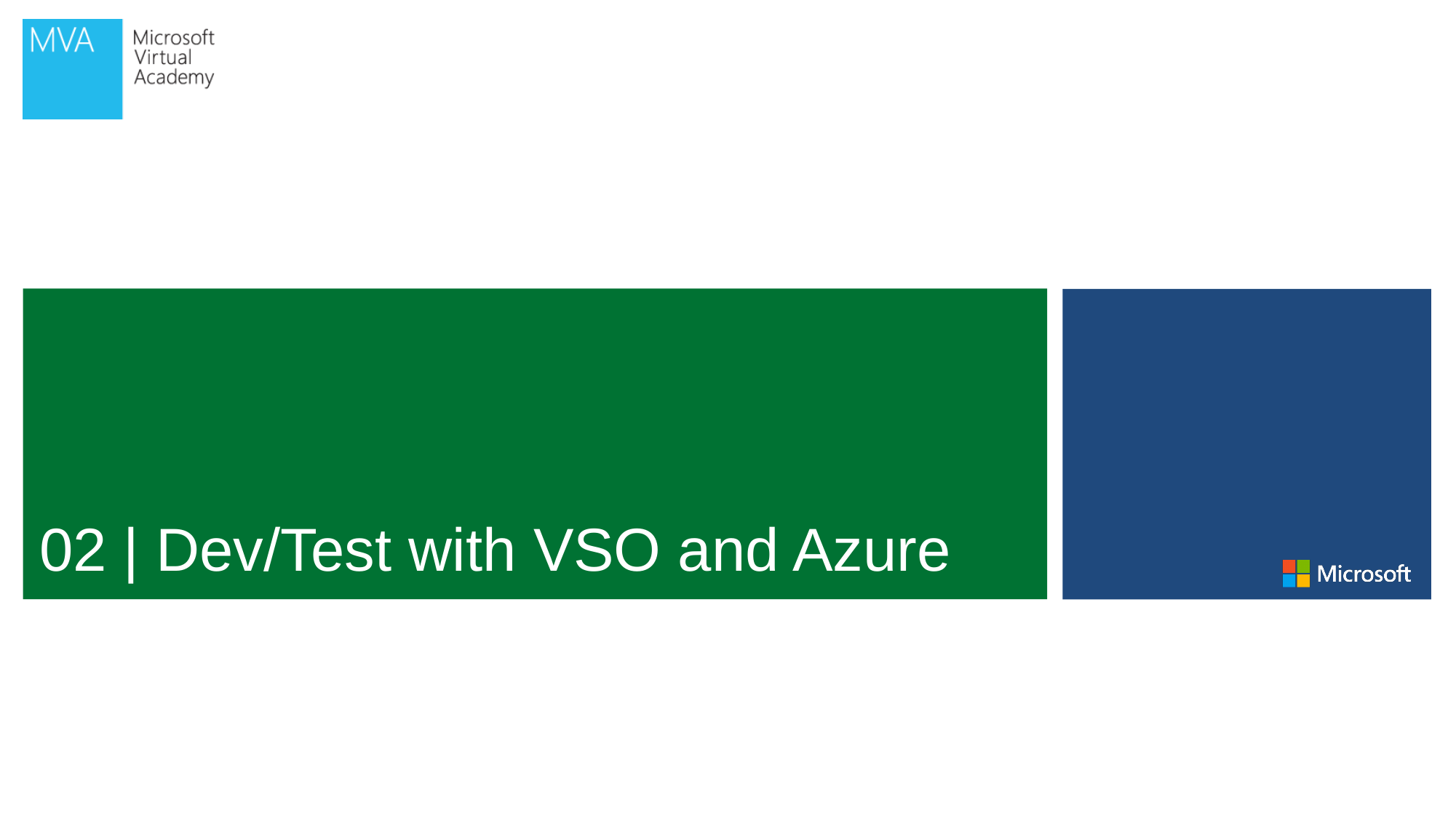

# 02 | Dev/Test with VSO and Azure